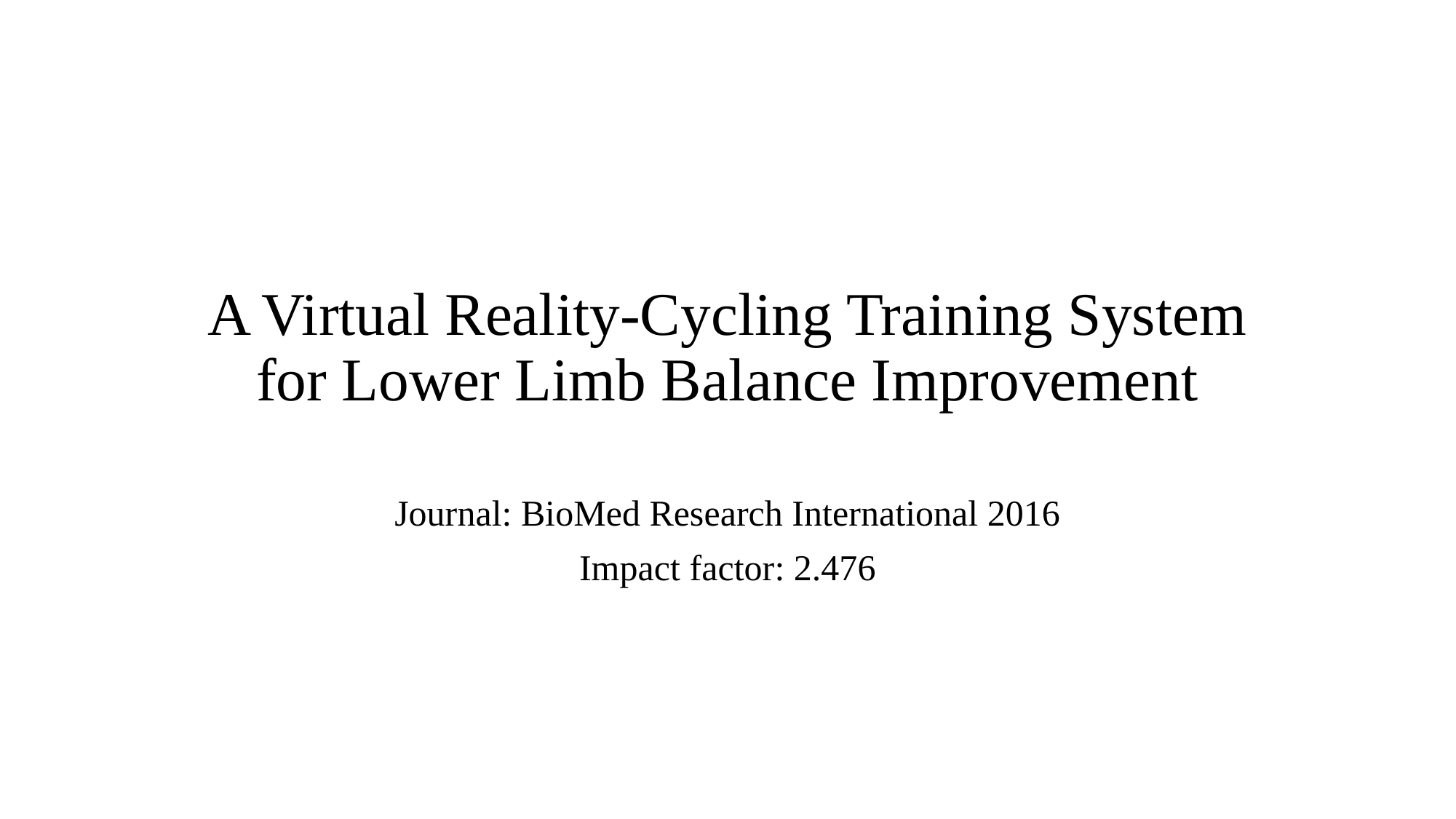

# A Virtual Reality-Cycling Training System for Lower Limb Balance Improvement

Journal: BioMed Research International 2016
Impact factor: 2.476